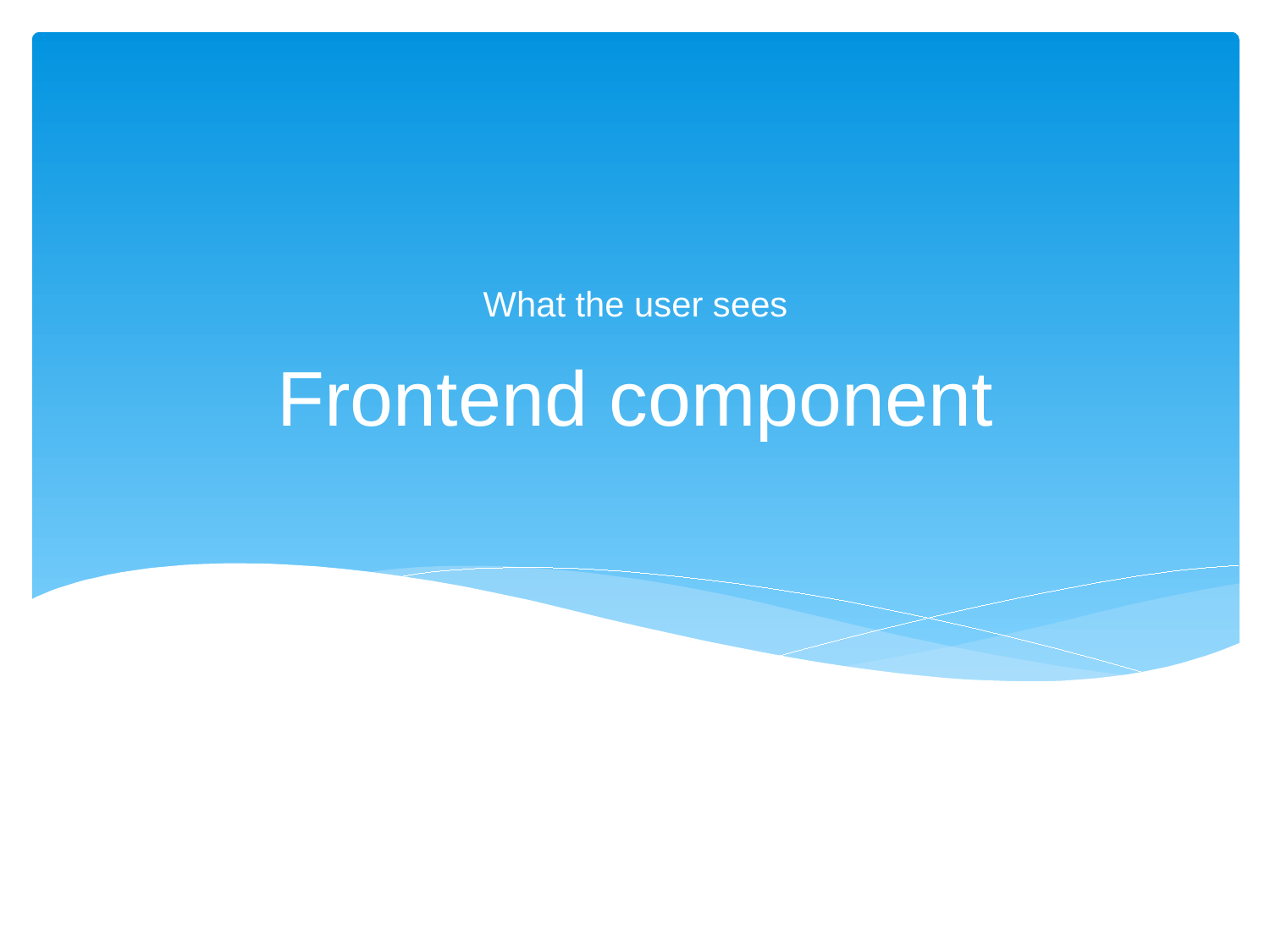

What the user sees
# Frontend component